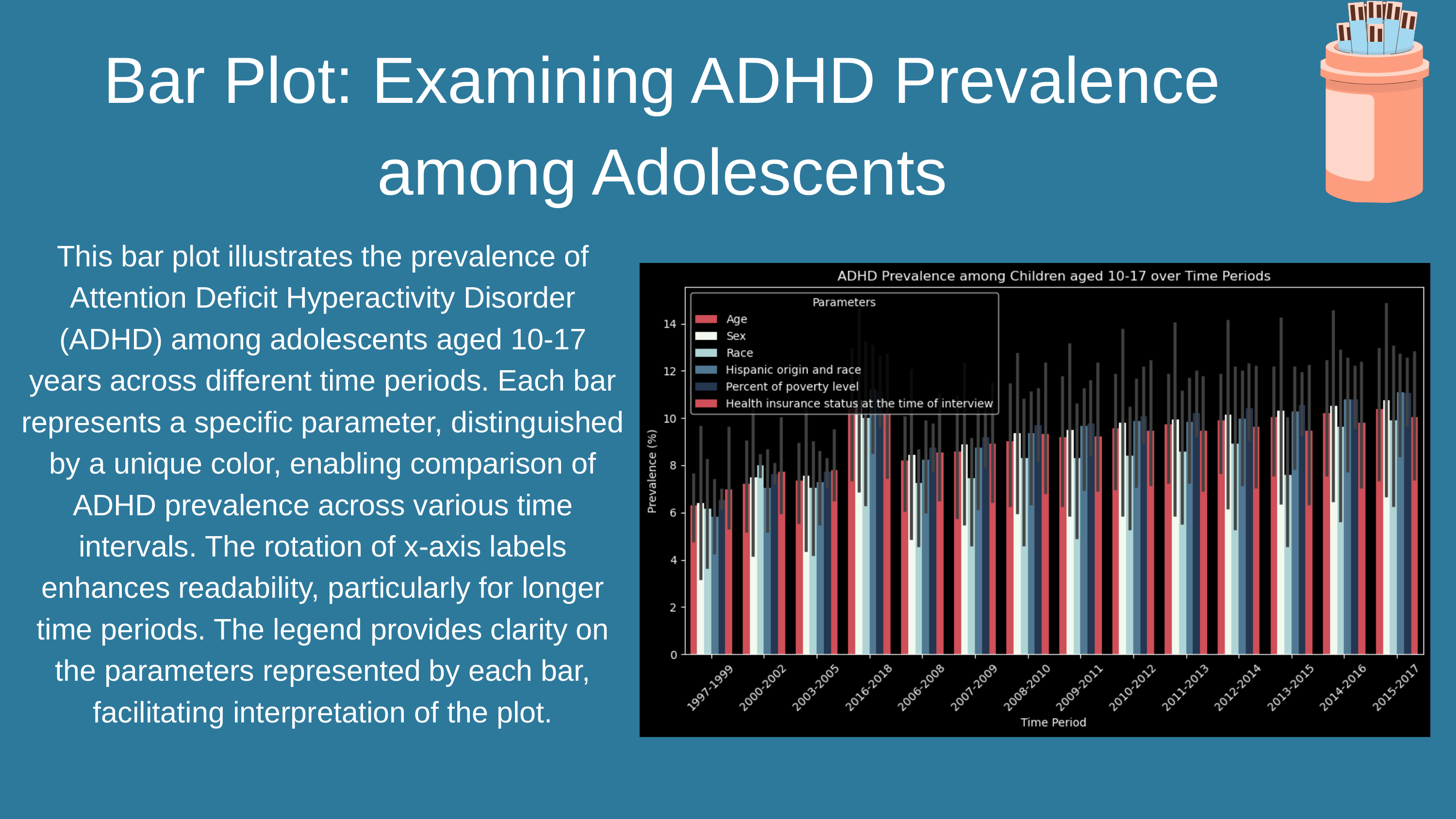

Bar Plot: Examining ADHD Prevalence among Adolescents
This bar plot illustrates the prevalence of Attention Deficit Hyperactivity Disorder (ADHD) among adolescents aged 10-17 years across different time periods. Each bar represents a specific parameter, distinguished by a unique color, enabling comparison of ADHD prevalence across various time intervals. The rotation of x-axis labels enhances readability, particularly for longer time periods. The legend provides clarity on the parameters represented by each bar, facilitating interpretation of the plot.